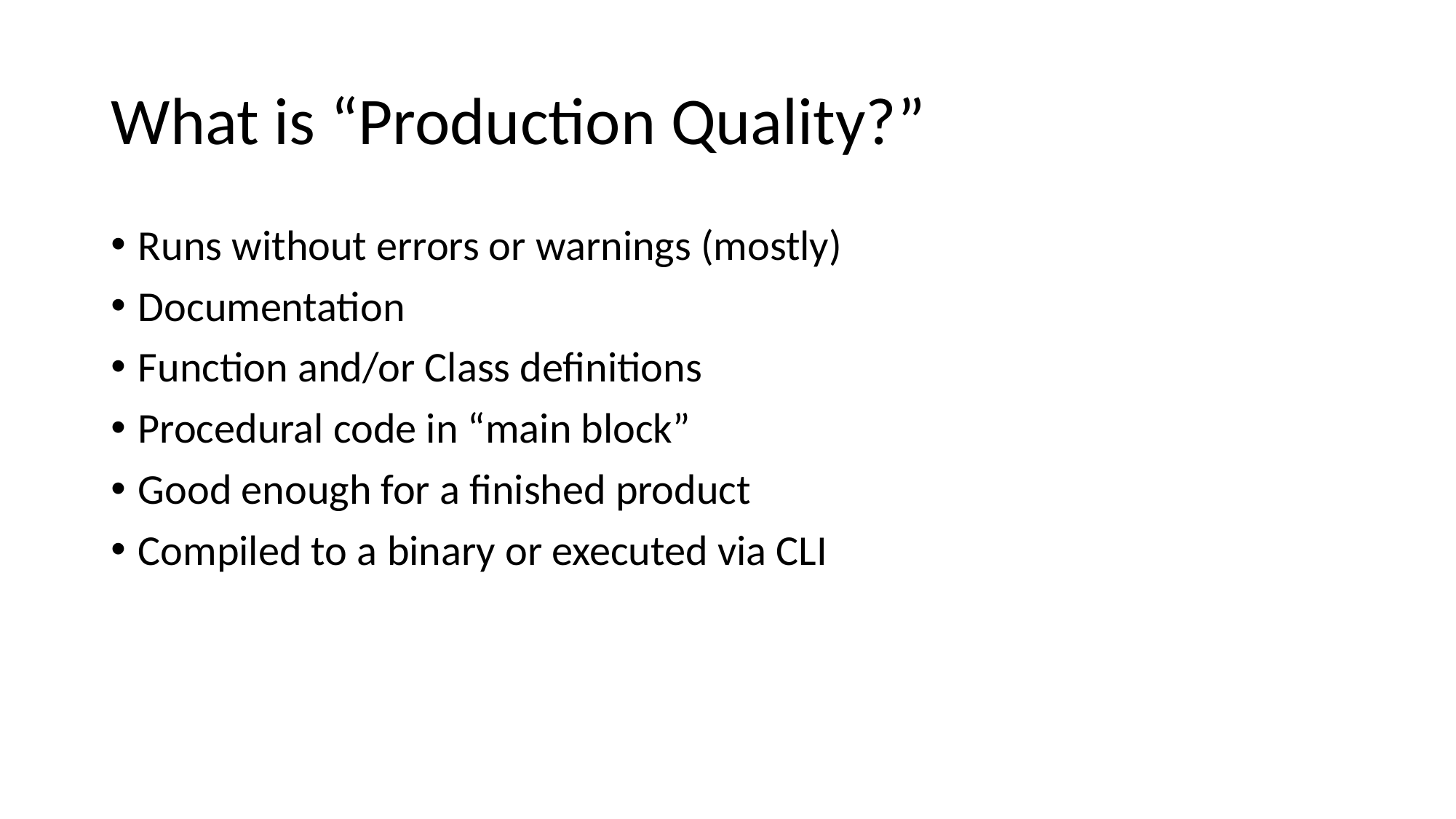

# What is “Production Quality?”
Runs without errors or warnings (mostly)
Documentation
Function and/or Class definitions
Procedural code in “main block”
Good enough for a finished product
Compiled to a binary or executed via CLI